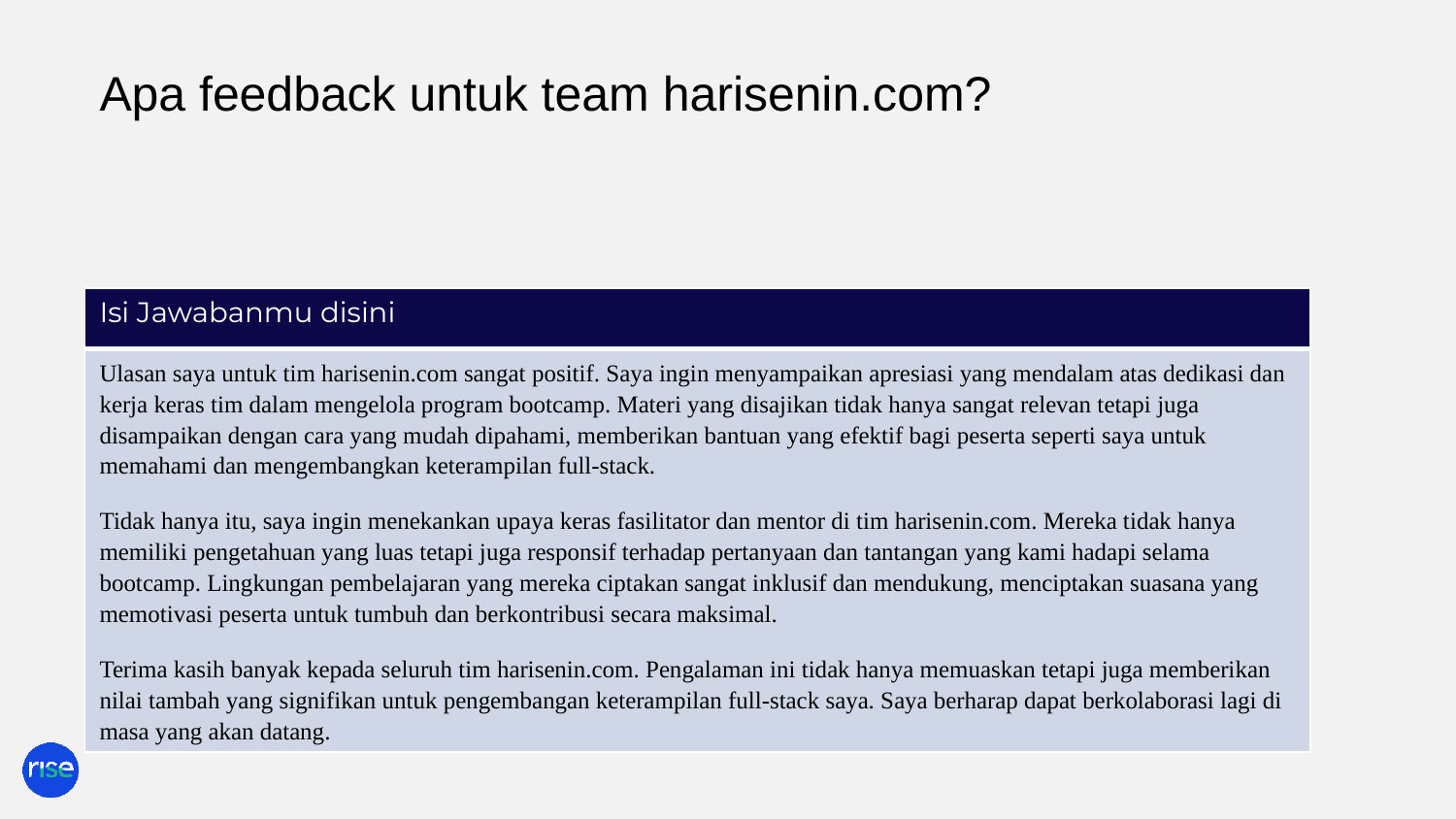

Apa feedback untuk team harisenin.com?
| Isi Jawabanmu disini |
| --- |
| Ulasan saya untuk tim harisenin.com sangat positif. Saya ingin menyampaikan apresiasi yang mendalam atas dedikasi dan kerja keras tim dalam mengelola program bootcamp. Materi yang disajikan tidak hanya sangat relevan tetapi juga disampaikan dengan cara yang mudah dipahami, memberikan bantuan yang efektif bagi peserta seperti saya untuk memahami dan mengembangkan keterampilan full-stack. Tidak hanya itu, saya ingin menekankan upaya keras fasilitator dan mentor di tim harisenin.com. Mereka tidak hanya memiliki pengetahuan yang luas tetapi juga responsif terhadap pertanyaan dan tantangan yang kami hadapi selama bootcamp. Lingkungan pembelajaran yang mereka ciptakan sangat inklusif dan mendukung, menciptakan suasana yang memotivasi peserta untuk tumbuh dan berkontribusi secara maksimal. Terima kasih banyak kepada seluruh tim harisenin.com. Pengalaman ini tidak hanya memuaskan tetapi juga memberikan nilai tambah yang signifikan untuk pengembangan keterampilan full-stack saya. Saya berharap dapat berkolaborasi lagi di masa yang akan datang. |